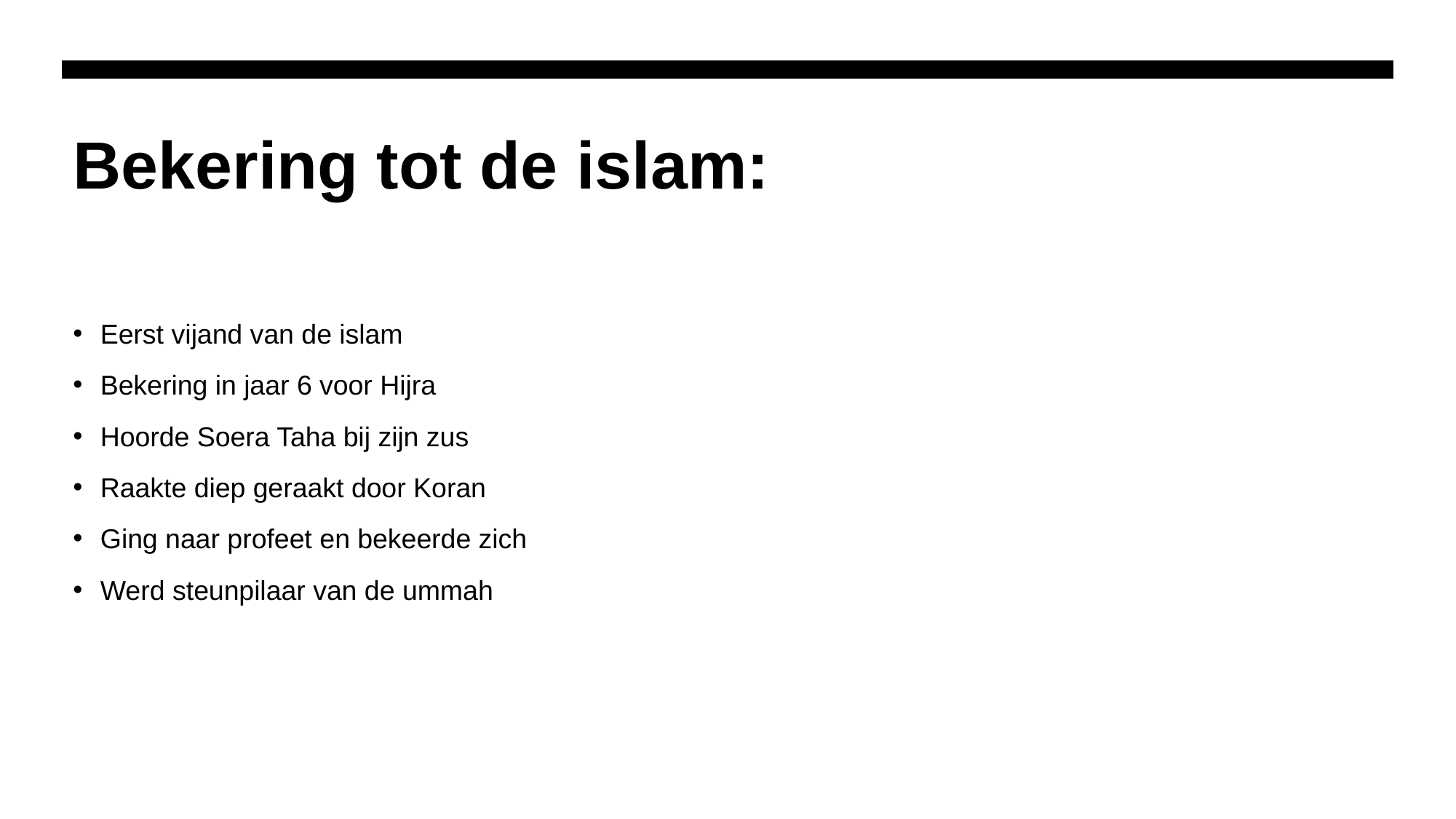

# Bekering tot de islam:
Eerst vijand van de islam
Bekering in jaar 6 voor Hijra
Hoorde Soera Taha bij zijn zus
Raakte diep geraakt door Koran
Ging naar profeet en bekeerde zich
Werd steunpilaar van de ummah